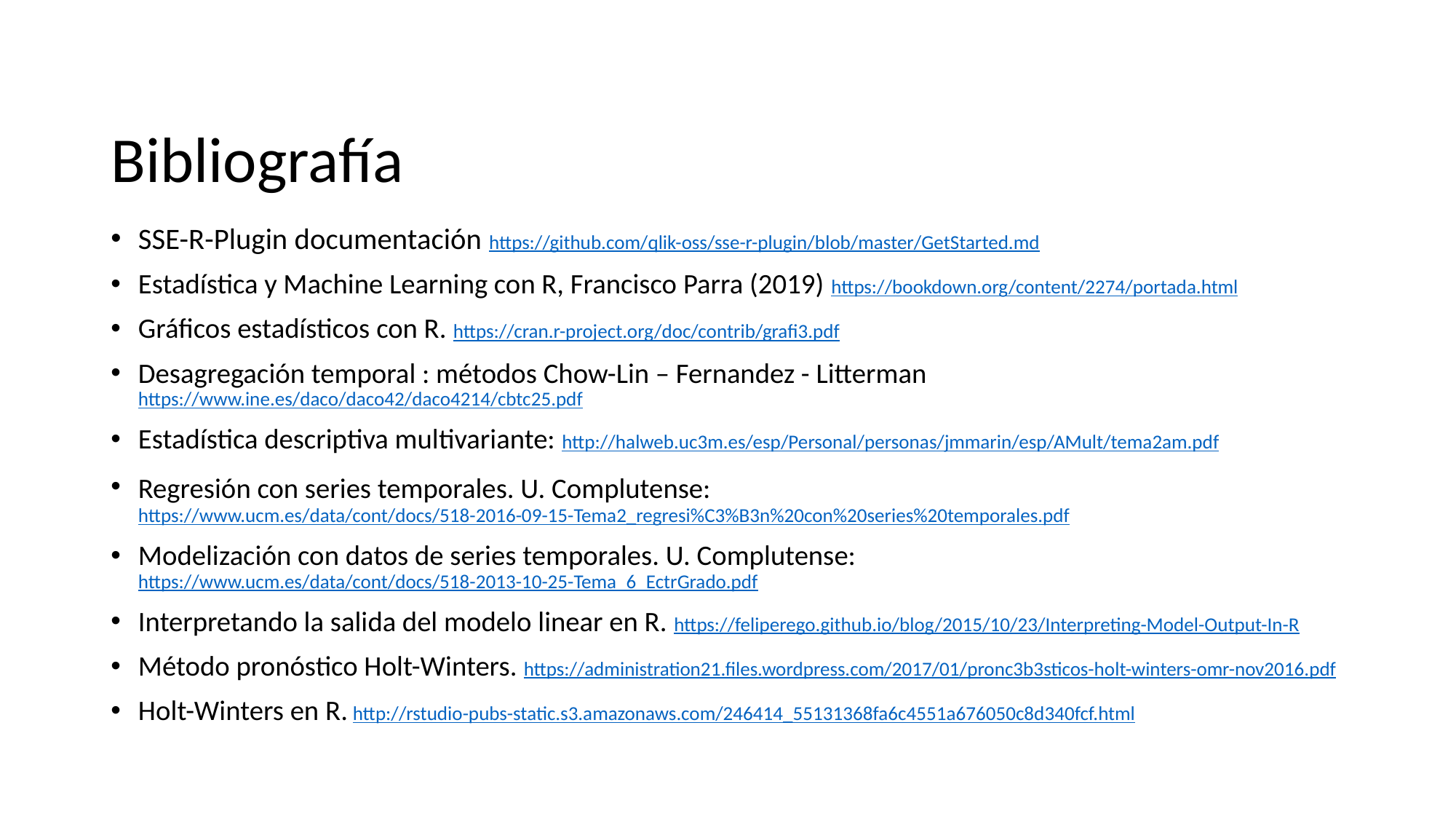

# Bibliografía
SSE-R-Plugin documentación https://github.com/qlik-oss/sse-r-plugin/blob/master/GetStarted.md
Estadística y Machine Learning con R, Francisco Parra (2019) https://bookdown.org/content/2274/portada.html
Gráficos estadísticos con R. https://cran.r-project.org/doc/contrib/grafi3.pdf
Desagregación temporal : métodos Chow-Lin – Fernandez - Litterman https://www.ine.es/daco/daco42/daco4214/cbtc25.pdf
Estadística descriptiva multivariante: http://halweb.uc3m.es/esp/Personal/personas/jmmarin/esp/AMult/tema2am.pdf
Regresión con series temporales. U. Complutense: https://www.ucm.es/data/cont/docs/518-2016-09-15-Tema2_regresi%C3%B3n%20con%20series%20temporales.pdf
Modelización con datos de series temporales. U. Complutense: https://www.ucm.es/data/cont/docs/518-2013-10-25-Tema_6_EctrGrado.pdf
Interpretando la salida del modelo linear en R. https://feliperego.github.io/blog/2015/10/23/Interpreting-Model-Output-In-R
Método pronóstico Holt-Winters. https://administration21.files.wordpress.com/2017/01/pronc3b3sticos-holt-winters-omr-nov2016.pdf
Holt-Winters en R. http://rstudio-pubs-static.s3.amazonaws.com/246414_55131368fa6c4551a676050c8d340fcf.html